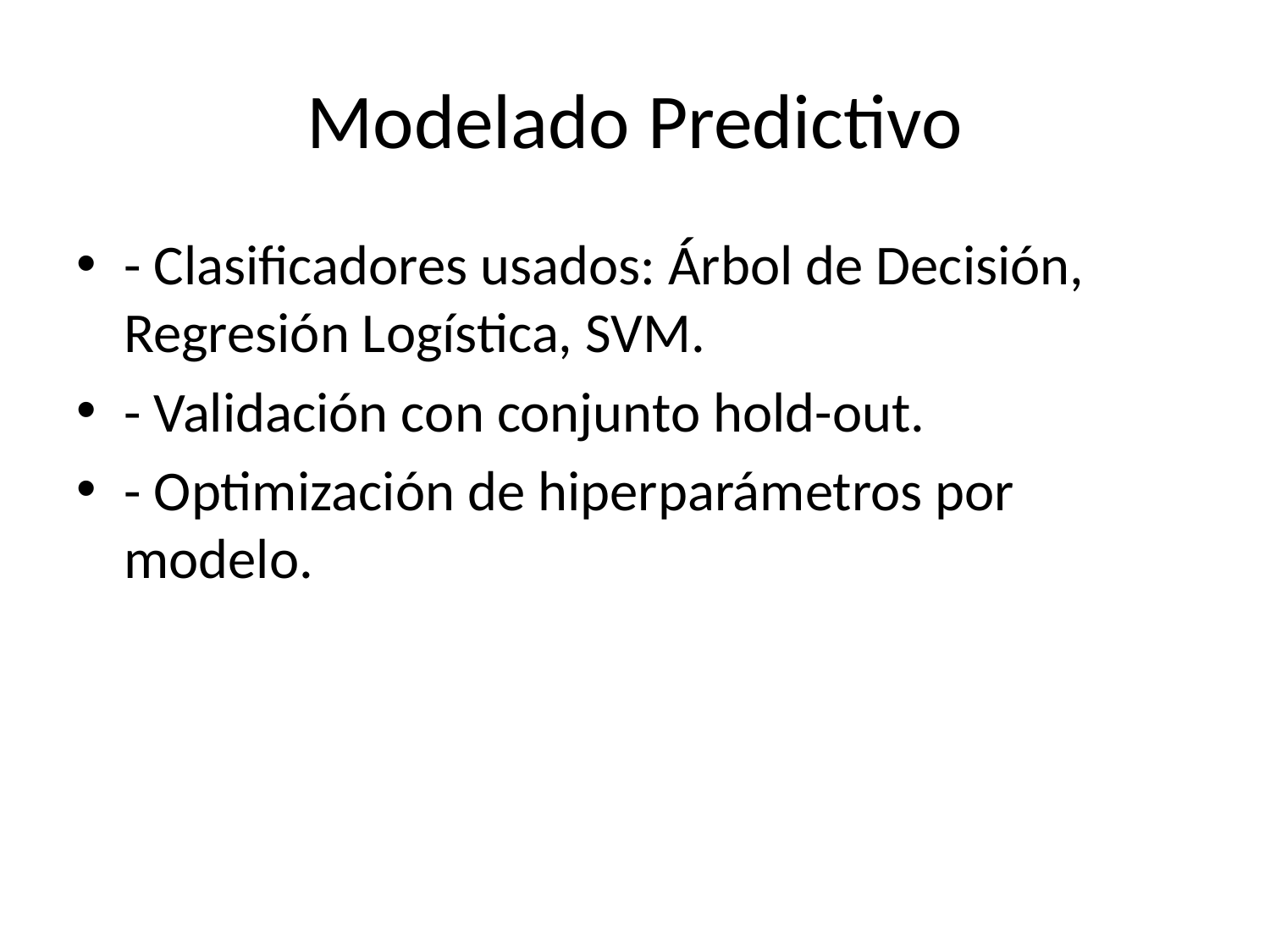

# Modelado Predictivo
- Clasificadores usados: Árbol de Decisión, Regresión Logística, SVM.
- Validación con conjunto hold-out.
- Optimización de hiperparámetros por modelo.